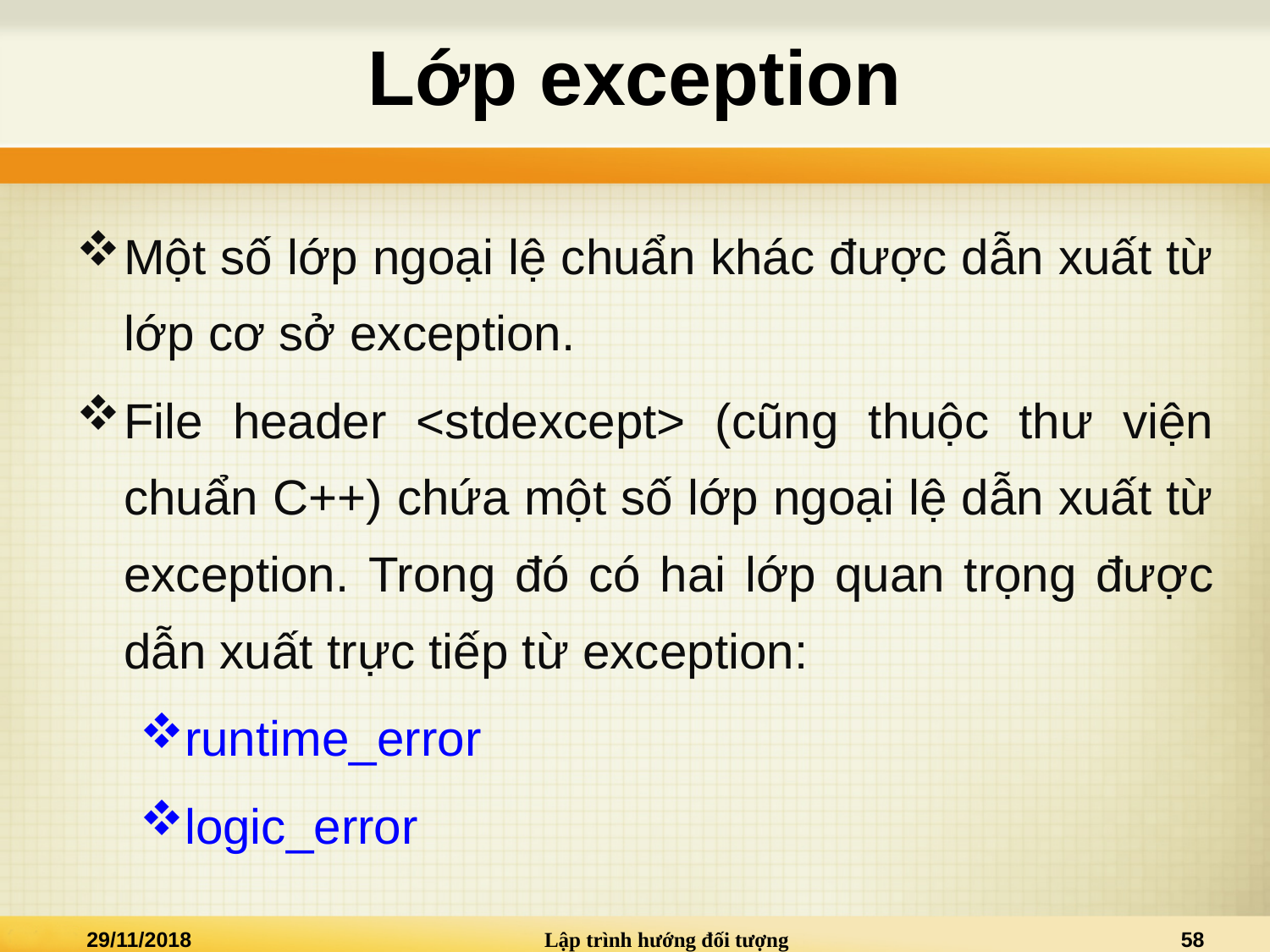

# Lớp exception
Một số lớp ngoại lệ chuẩn khác được dẫn xuất từ lớp cơ sở exception.
File header <stdexcept> (cũng thuộc thư viện chuẩn C++) chứa một số lớp ngoại lệ dẫn xuất từ exception. Trong đó có hai lớp quan trọng được dẫn xuất trực tiếp từ exception:
runtime_error
logic_error
29/11/2018
Lập trình hướng đối tượng
58